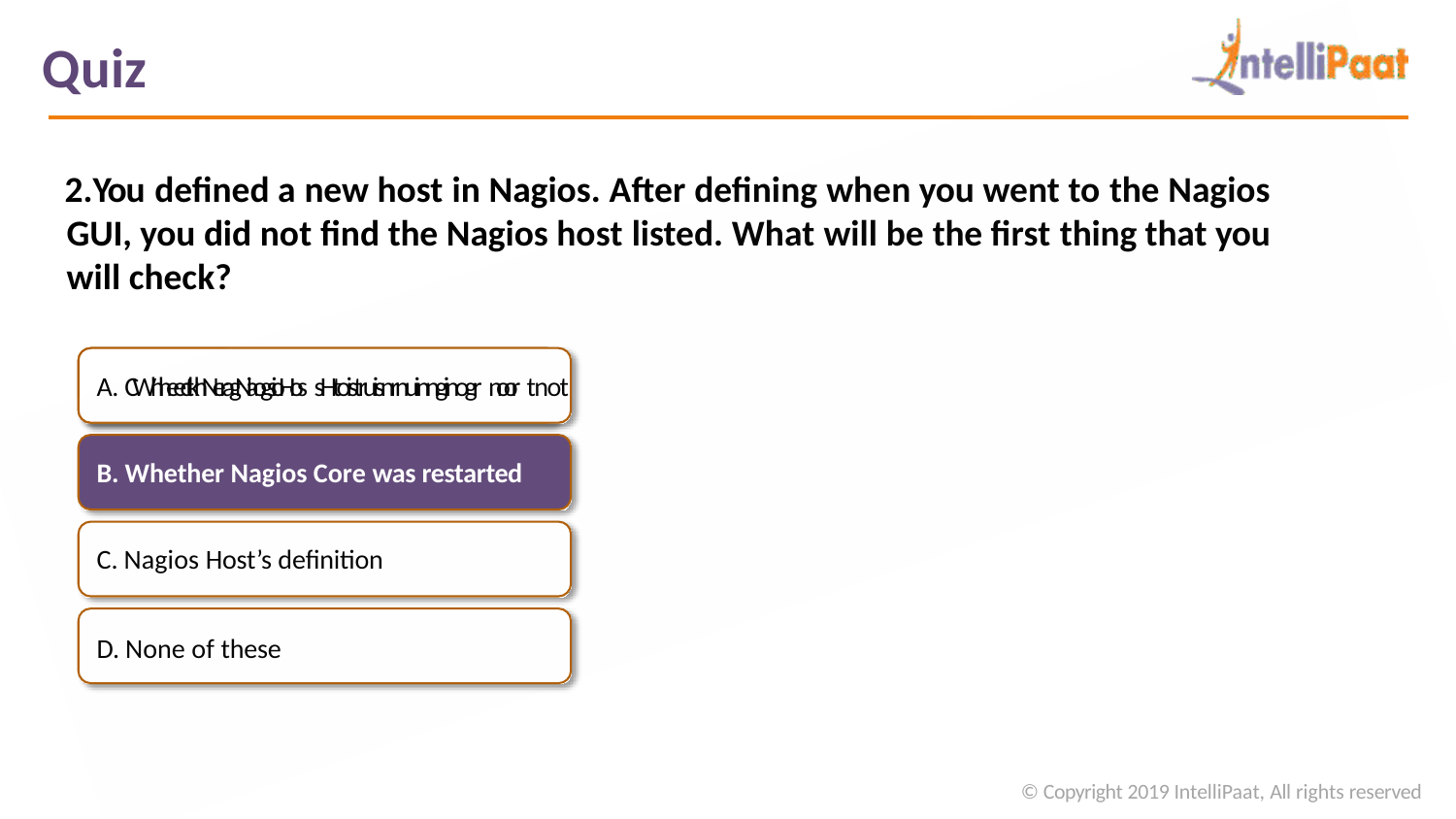

# Quiz
You defined a new host in Nagios. After defining when you went to the Nagios  GUI, you did not find the Nagios host listed. What will be the first thing that you  will check?

A. CWhheectkhNeragNiaogsioHos sHtoistruisnrnuinnginogr noor tnot

B. Whether Nagios Core was restarted

Nagios Host’s definition

None of these

© Copyright 2019 IntelliPaat, All rights reserved